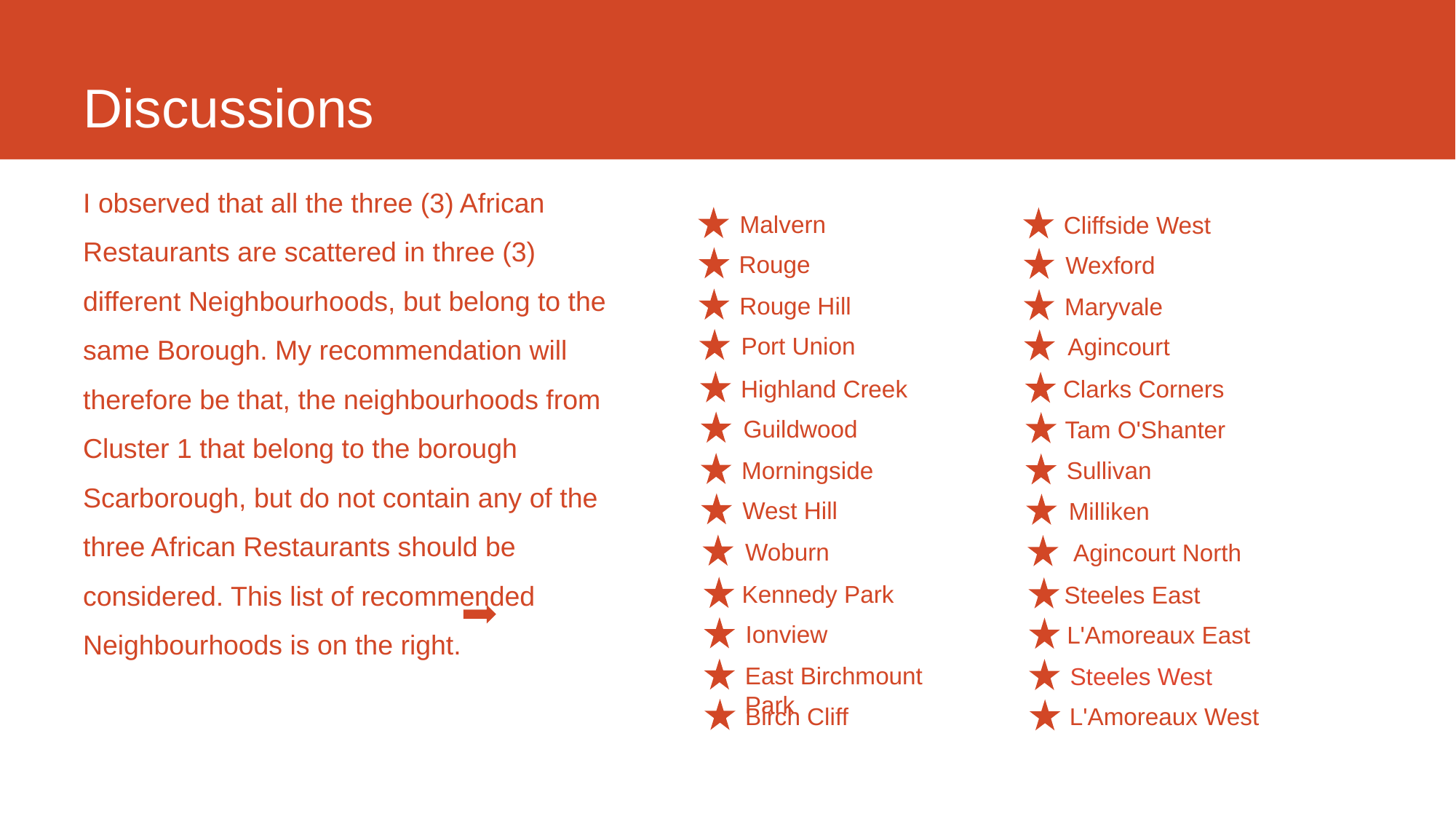

# Discussions
Malvern
Cliffside West

I observed that all the three (3) African Restaurants are scattered in three (3) different Neighbourhoods, but belong to the same Borough. My recommendation will therefore be that, the neighbourhoods from Cluster 1 that belong to the borough Scarborough, but do not contain any of the three African Restaurants should be considered. This list of recommended Neighbourhoods is on the right.

Rouge
Wexford

Rouge Hill
Maryvale

Port Union
Agincourt

Highland Creek
Clarks Corners

Guildwood
Tam O'Shanter

Morningside
Sullivan

West Hill
Milliken

Woburn
Agincourt North

Kennedy Park
Steeles East

Ionview
L'Amoreaux East

East Birchmount Park
Steeles West

Birch Cliff
L'Amoreaux West